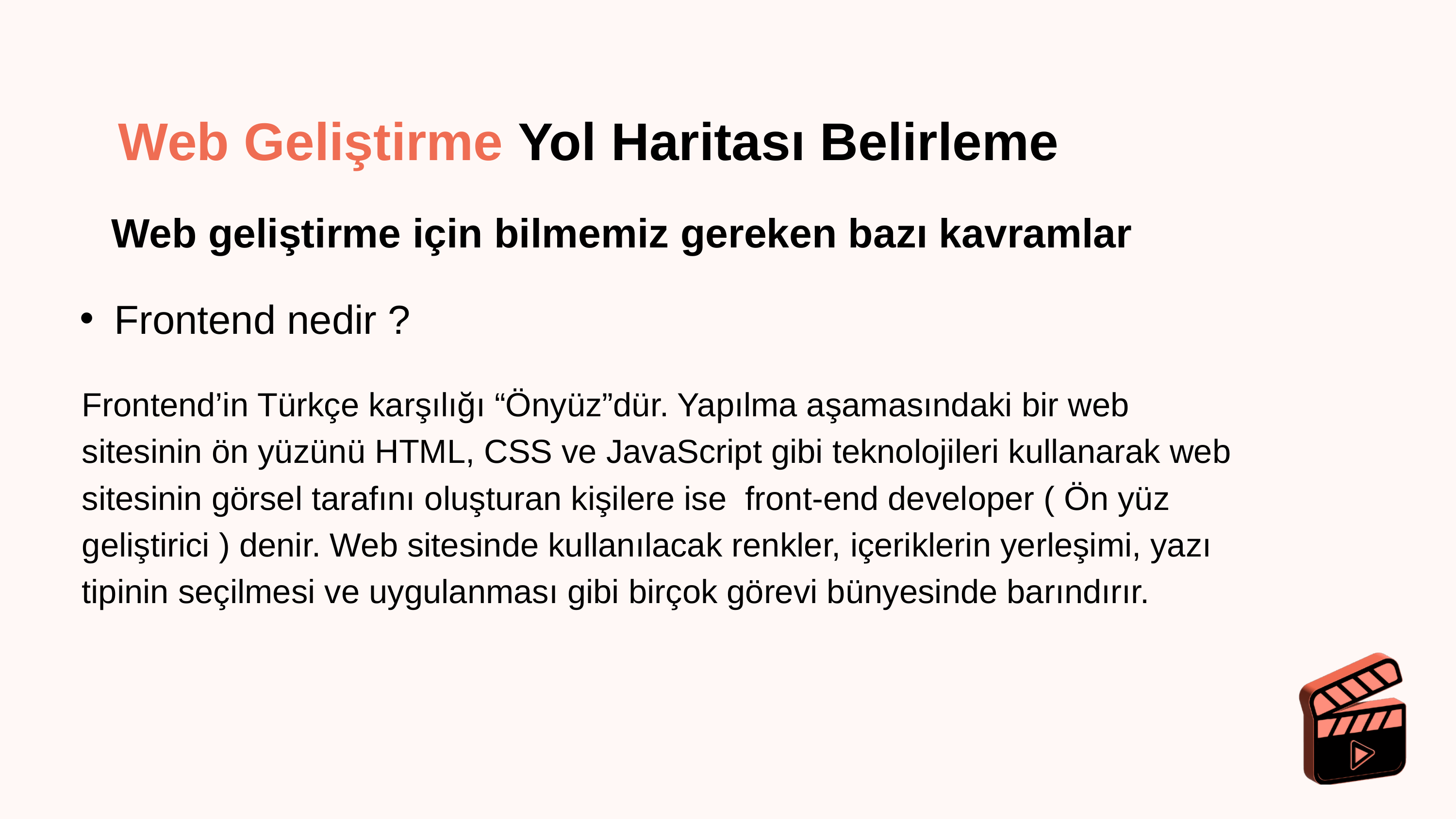

Web Geliştirme Yol Haritası Belirleme
                Web geliştirme için bilmemiz gereken bazı kavramlar
Frontend nedir ?
Frontend’in Türkçe karşılığı “Önyüz”dür. Yapılma aşamasındaki bir web sitesinin ön yüzünü HTML, CSS ve JavaScript gibi teknolojileri kullanarak web sitesinin görsel tarafını oluşturan kişilere ise  front-end developer ( Ön yüz geliştirici ) denir. Web sitesinde kullanılacak renkler, içeriklerin yerleşimi, yazı tipinin seçilmesi ve uygulanması gibi birçok görevi bünyesinde barındırır.